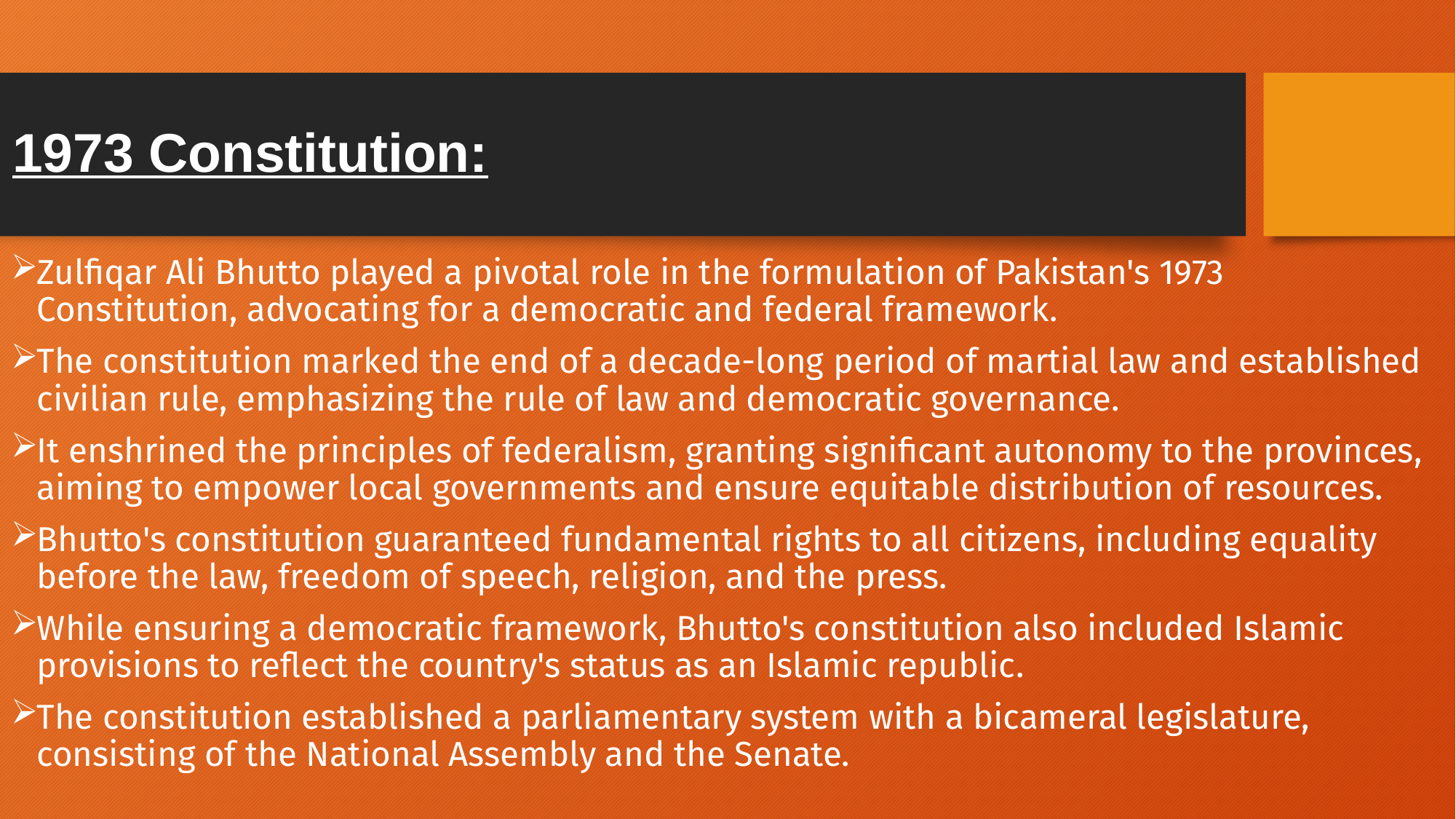

# 1973 Constitution:
Zulfiqar Ali Bhutto played a pivotal role in the formulation of Pakistan's 1973 Constitution, advocating for a democratic and federal framework.
The constitution marked the end of a decade-long period of martial law and established civilian rule, emphasizing the rule of law and democratic governance.
It enshrined the principles of federalism, granting significant autonomy to the provinces, aiming to empower local governments and ensure equitable distribution of resources.
Bhutto's constitution guaranteed fundamental rights to all citizens, including equality before the law, freedom of speech, religion, and the press.
While ensuring a democratic framework, Bhutto's constitution also included Islamic provisions to reflect the country's status as an Islamic republic.
The constitution established a parliamentary system with a bicameral legislature, consisting of the National Assembly and the Senate.